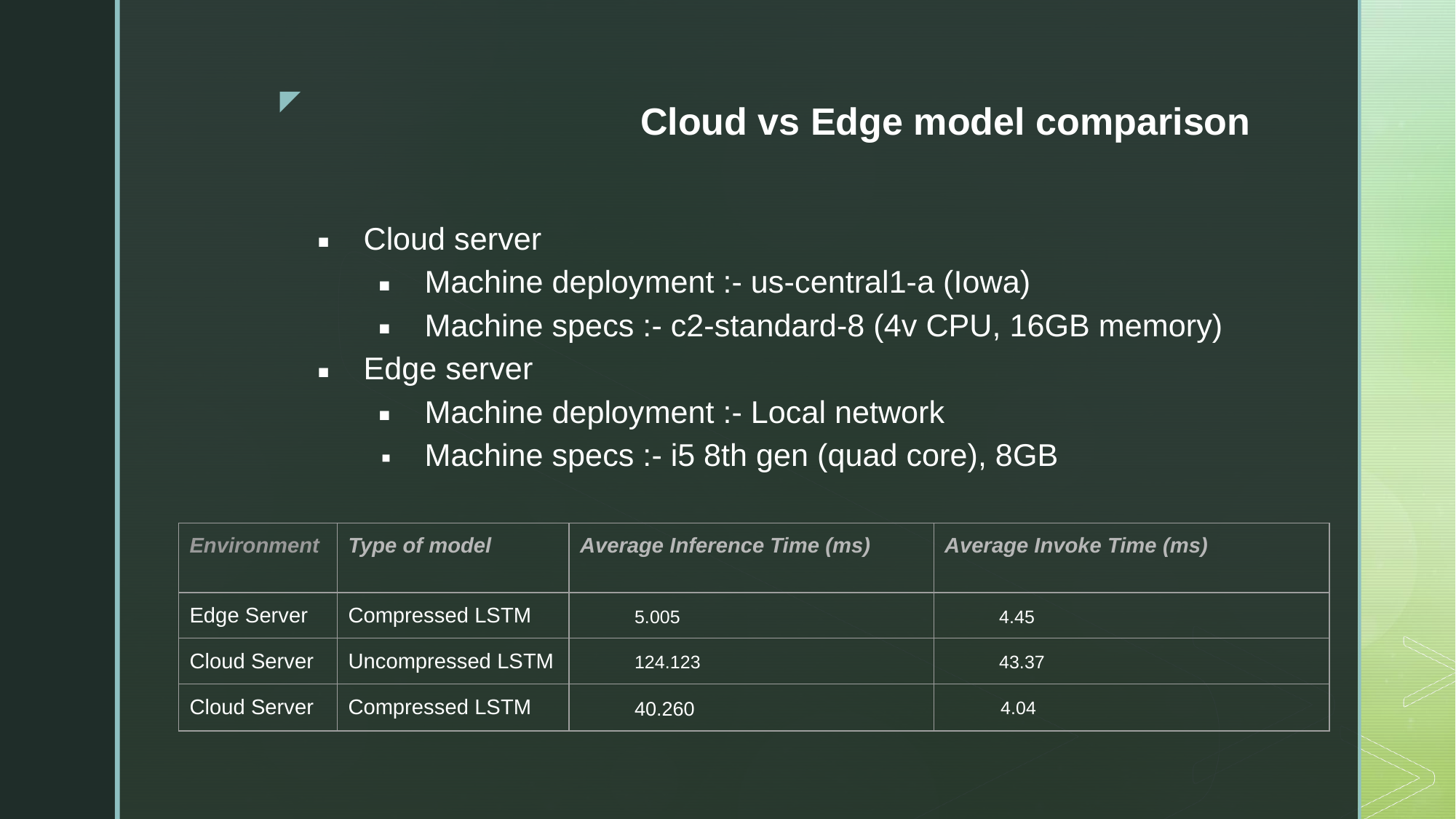

# Cloud vs Edge model comparison
Cloud server
Machine deployment :- us-central1-a (Iowa)
Machine specs :- c2-standard-8 (4v CPU, 16GB memory)
Edge server
Machine deployment :- Local network
Machine specs :- i5 8th gen (quad core), 8GB

| Environment | Type of model | Average Inference Time (ms) | Average Invoke Time (ms) |
| --- | --- | --- | --- |
| Edge Server | Compressed LSTM | 5.005 | 4.45 |
| Cloud Server | Uncompressed LSTM | 124.123 | 43.37 |
| Cloud Server | Compressed LSTM | 40.260 | 4.04 |